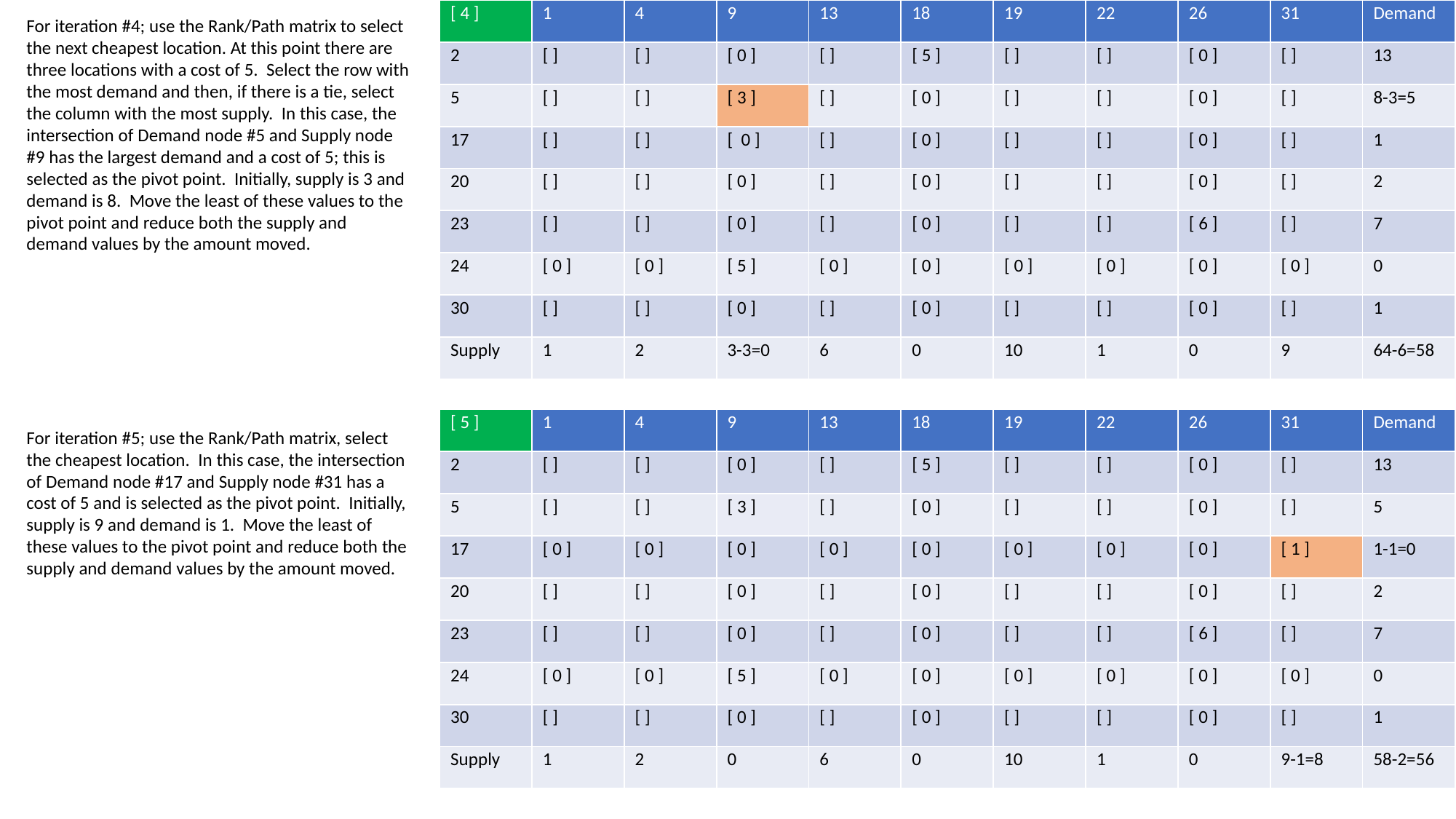

| [ 4 ] | 1 | 4 | 9 | 13 | 18 | 19 | 22 | 26 | 31 | Demand |
| --- | --- | --- | --- | --- | --- | --- | --- | --- | --- | --- |
| 2 | [ ] | [ ] | [ 0 ] | [ ] | [ 5 ] | [ ] | [ ] | [ 0 ] | [ ] | 13 |
| 5 | [ ] | [ ] | [ 3 ] | [ ] | [ 0 ] | [ ] | [ ] | [ 0 ] | [ ] | 8-3=5 |
| 17 | [ ] | [ ] | [ 0 ] | [ ] | [ 0 ] | [ ] | [ ] | [ 0 ] | [ ] | 1 |
| 20 | [ ] | [ ] | [ 0 ] | [ ] | [ 0 ] | [ ] | [ ] | [ 0 ] | [ ] | 2 |
| 23 | [ ] | [ ] | [ 0 ] | [ ] | [ 0 ] | [ ] | [ ] | [ 6 ] | [ ] | 7 |
| 24 | [ 0 ] | [ 0 ] | [ 5 ] | [ 0 ] | [ 0 ] | [ 0 ] | [ 0 ] | [ 0 ] | [ 0 ] | 0 |
| 30 | [ ] | [ ] | [ 0 ] | [ ] | [ 0 ] | [ ] | [ ] | [ 0 ] | [ ] | 1 |
| Supply | 1 | 2 | 3-3=0 | 6 | 0 | 10 | 1 | 0 | 9 | 64-6=58 |
For iteration #4; use the Rank/Path matrix to select the next cheapest location. At this point there are three locations with a cost of 5.  Select the row with the most demand and then, if there is a tie, select the column with the most supply.  In this case, the intersection of Demand node #5 and Supply node #9 has the largest demand and a cost of 5; this is selected as the pivot point.  Initially, supply is 3 and demand is 8.  Move the least of these values to the pivot point and reduce both the supply and demand values by the amount moved.
| [ 5 ] | 1 | 4 | 9 | 13 | 18 | 19 | 22 | 26 | 31 | Demand |
| --- | --- | --- | --- | --- | --- | --- | --- | --- | --- | --- |
| 2 | [ ] | [ ] | [ 0 ] | [ ] | [ 5 ] | [ ] | [ ] | [ 0 ] | [ ] | 13 |
| 5 | [ ] | [ ] | [ 3 ] | [ ] | [ 0 ] | [ ] | [ ] | [ 0 ] | [ ] | 5 |
| 17 | [ 0 ] | [ 0 ] | [ 0 ] | [ 0 ] | [ 0 ] | [ 0 ] | [ 0 ] | [ 0 ] | [ 1 ] | 1-1=0 |
| 20 | [ ] | [ ] | [ 0 ] | [ ] | [ 0 ] | [ ] | [ ] | [ 0 ] | [ ] | 2 |
| 23 | [ ] | [ ] | [ 0 ] | [ ] | [ 0 ] | [ ] | [ ] | [ 6 ] | [ ] | 7 |
| 24 | [ 0 ] | [ 0 ] | [ 5 ] | [ 0 ] | [ 0 ] | [ 0 ] | [ 0 ] | [ 0 ] | [ 0 ] | 0 |
| 30 | [ ] | [ ] | [ 0 ] | [ ] | [ 0 ] | [ ] | [ ] | [ 0 ] | [ ] | 1 |
| Supply | 1 | 2 | 0 | 6 | 0 | 10 | 1 | 0 | 9-1=8 | 58-2=56 |
For iteration #5; use the Rank/Path matrix, select the cheapest location.  In this case, the intersection of Demand node #17 and Supply node #31 has a cost of 5 and is selected as the pivot point.  Initially, supply is 9 and demand is 1.  Move the least of these values to the pivot point and reduce both the supply and demand values by the amount moved.

4